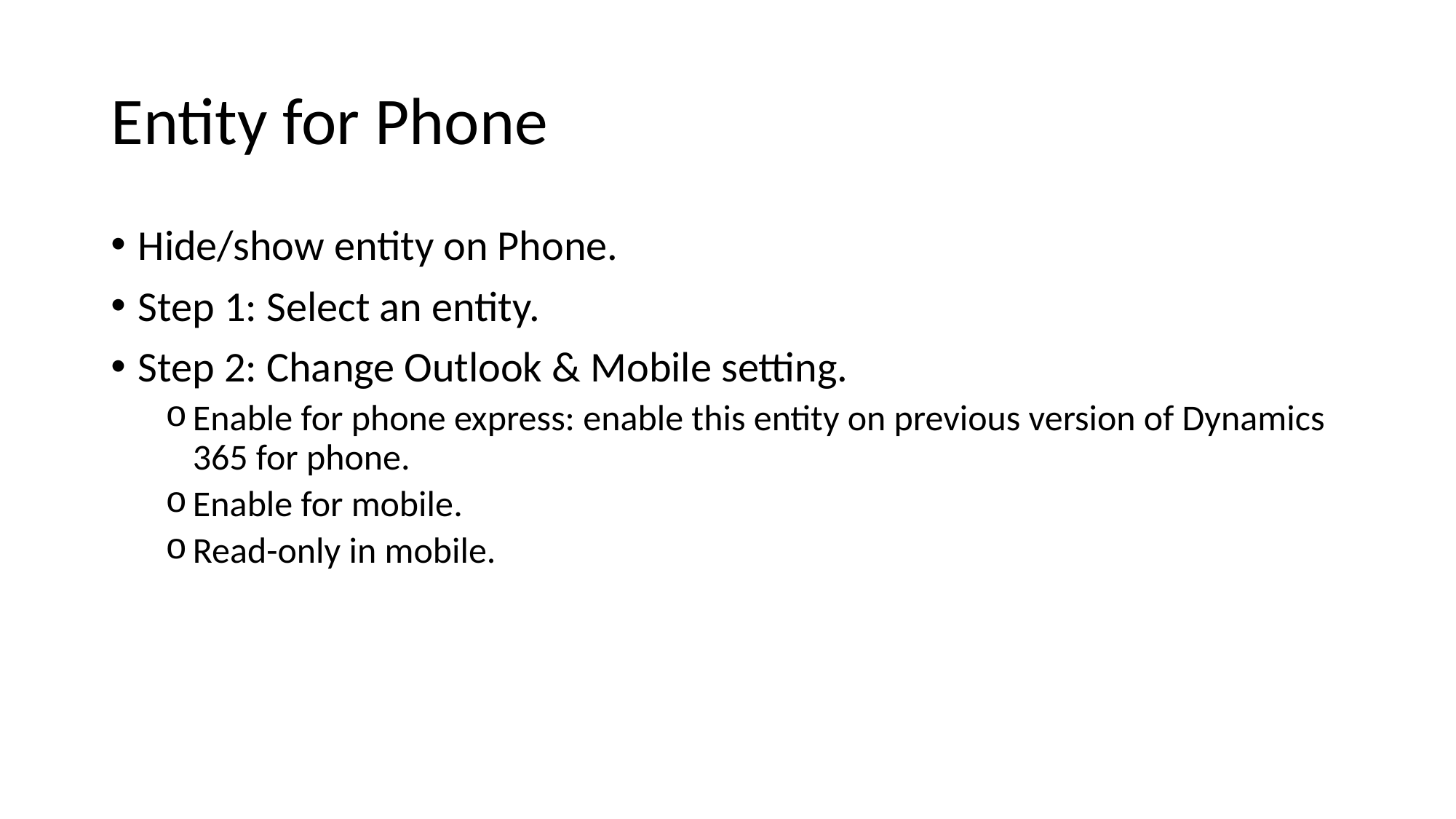

# Entity for Phone
Hide/show entity on Phone.
Step 1: Select an entity.
Step 2: Change Outlook & Mobile setting.
Enable for phone express: enable this entity on previous version of Dynamics 365 for phone.
Enable for mobile.
Read-only in mobile.